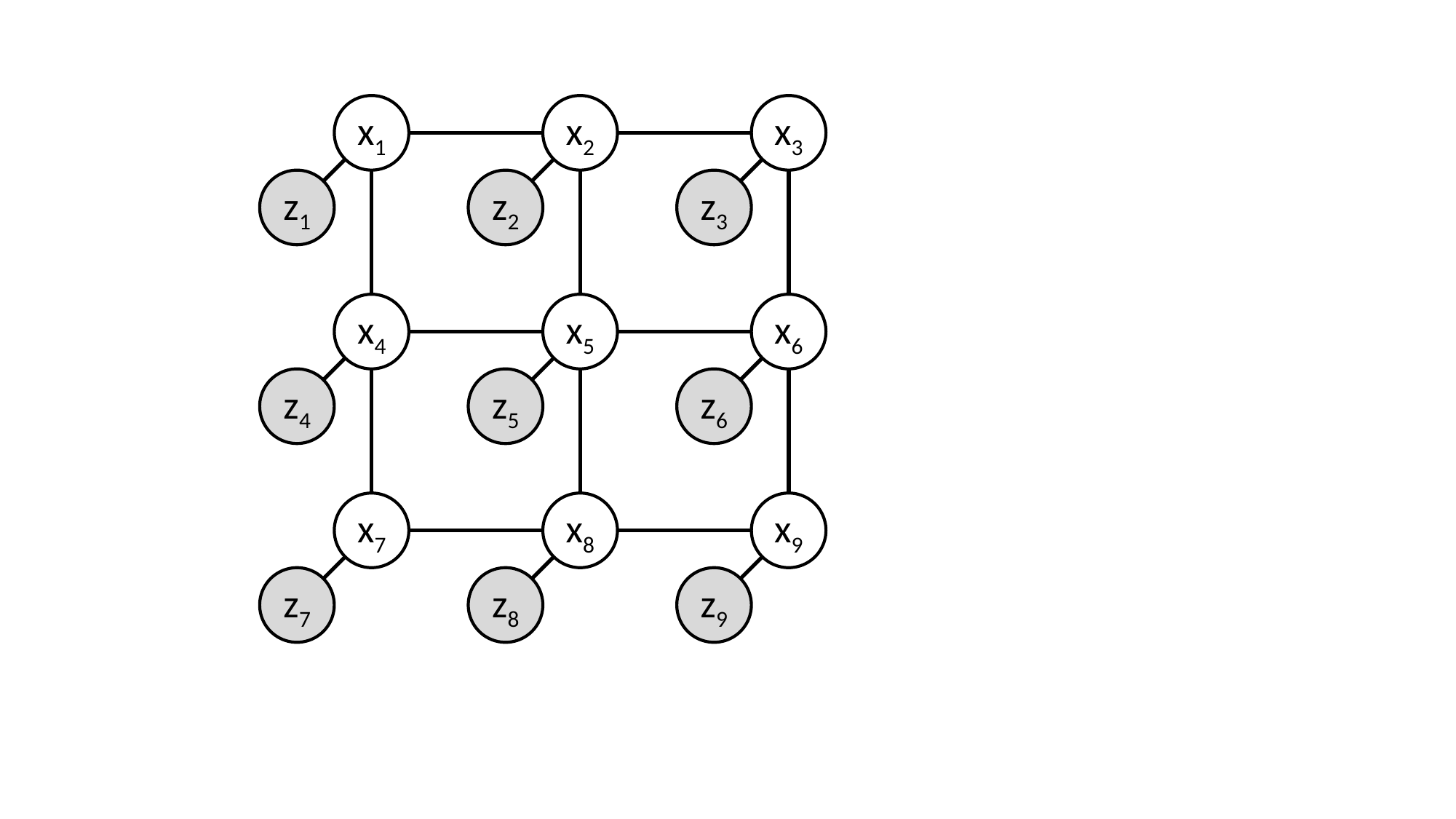

x1
x2
x3
z1
z2
z3
x4
x5
x6
z4
z5
z6
x7
x8
x9
z7
z8
z9